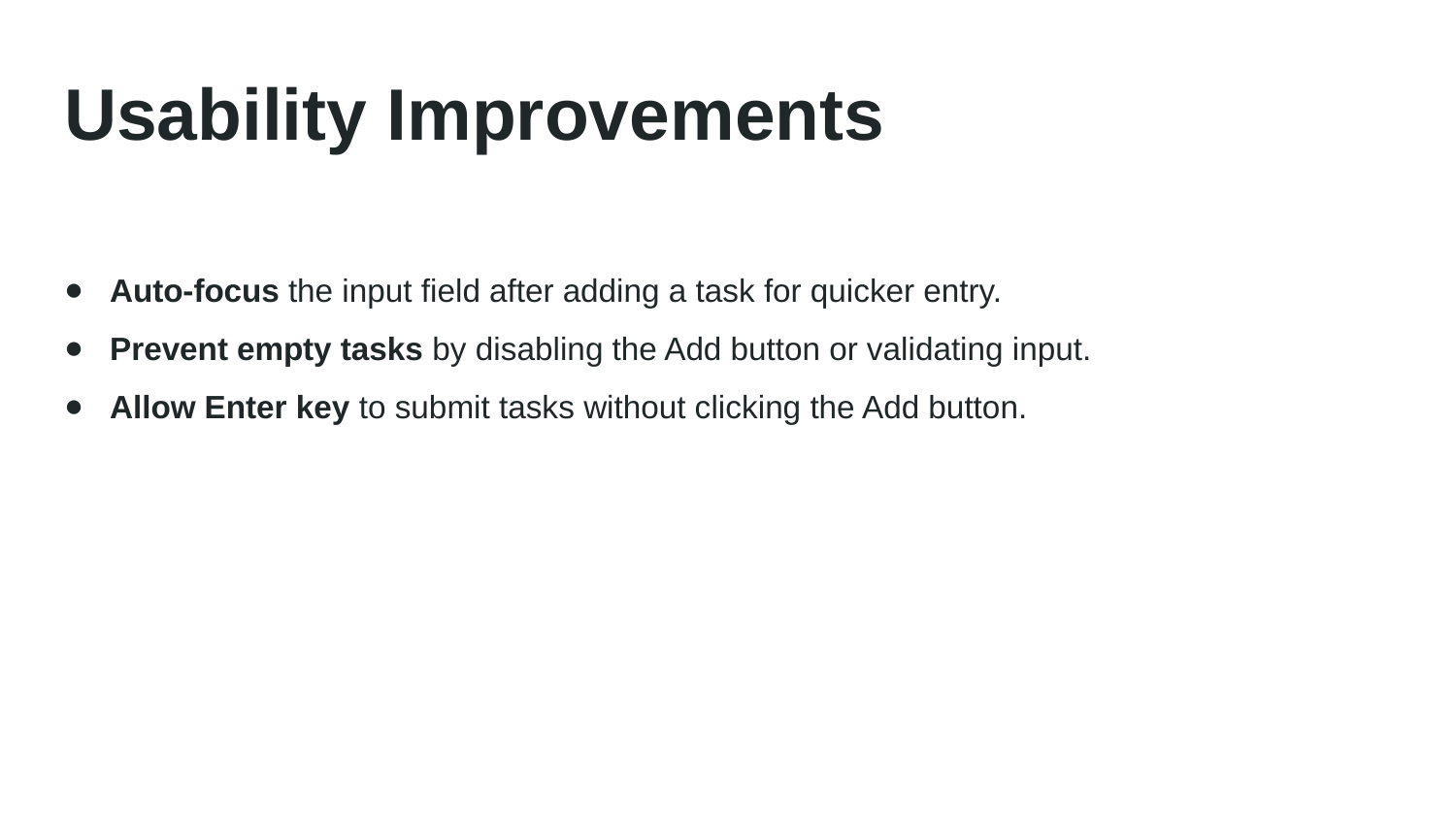

# Usability Improvements
Auto-focus the input field after adding a task for quicker entry.
Prevent empty tasks by disabling the Add button or validating input.
Allow Enter key to submit tasks without clicking the Add button.